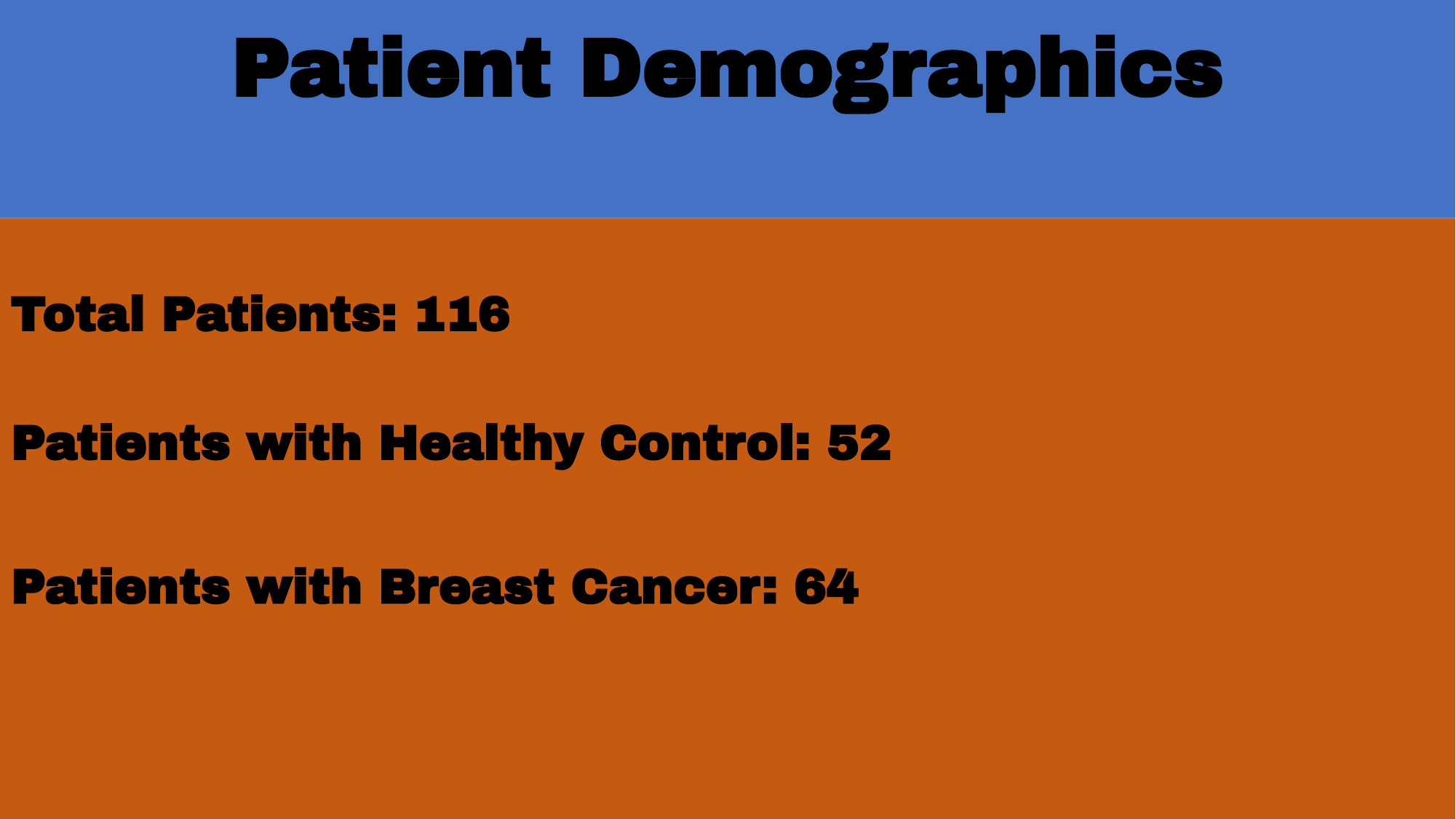

# Patient Demographics
Total Patients: 116
Patients with Healthy Control: 52
Patients with Breast Cancer: 64